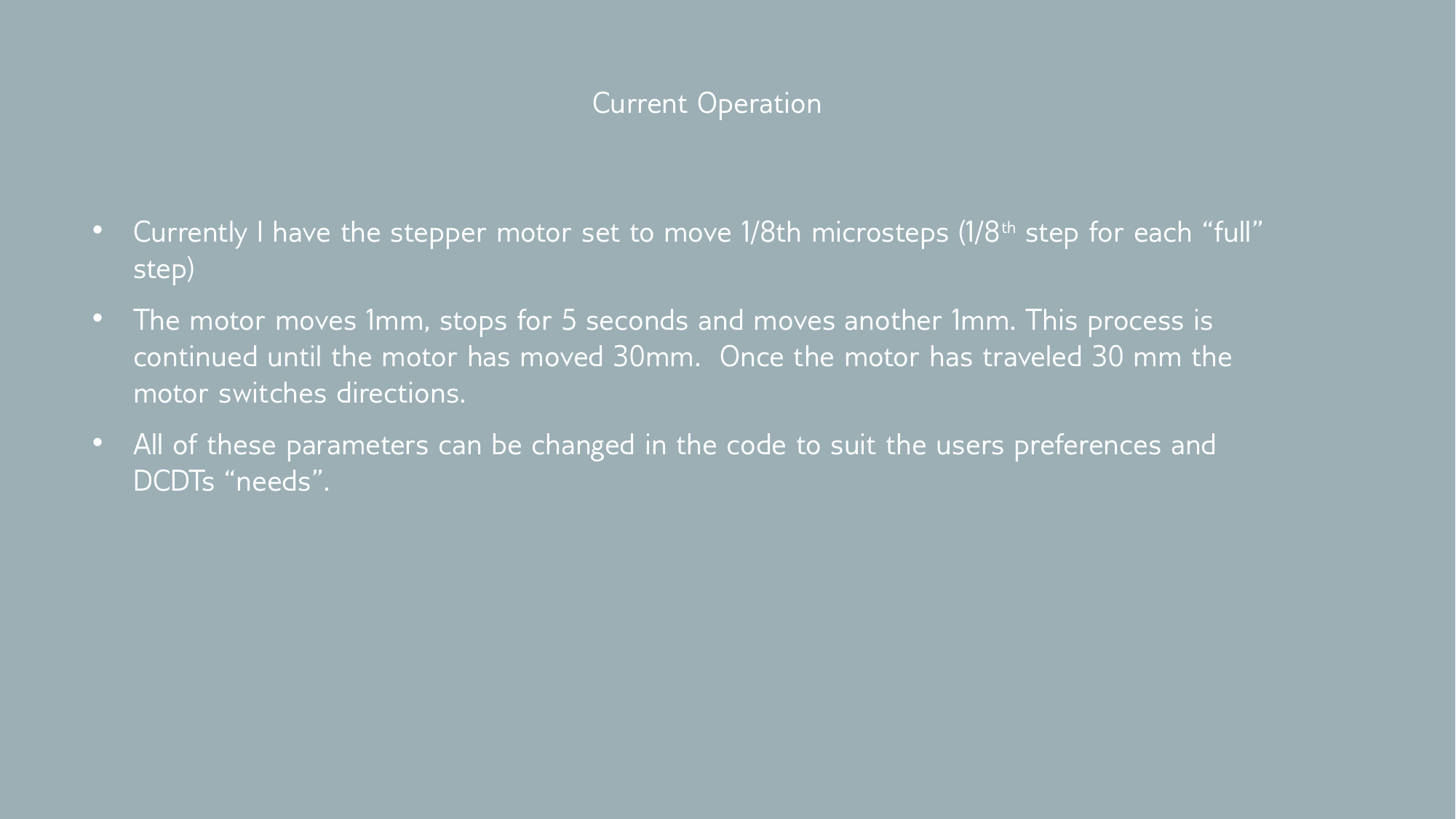

Current Operation
Currently I have the stepper motor set to move 1/8th microsteps (1/8th step for each “full” step)
The motor moves 1mm, stops for 5 seconds and moves another 1mm. This process is continued until the motor has moved 30mm.  Once the motor has traveled 30 mm the motor switches directions.
All of these parameters can be changed in the code to suit the users preferences and DCDTs “needs”.